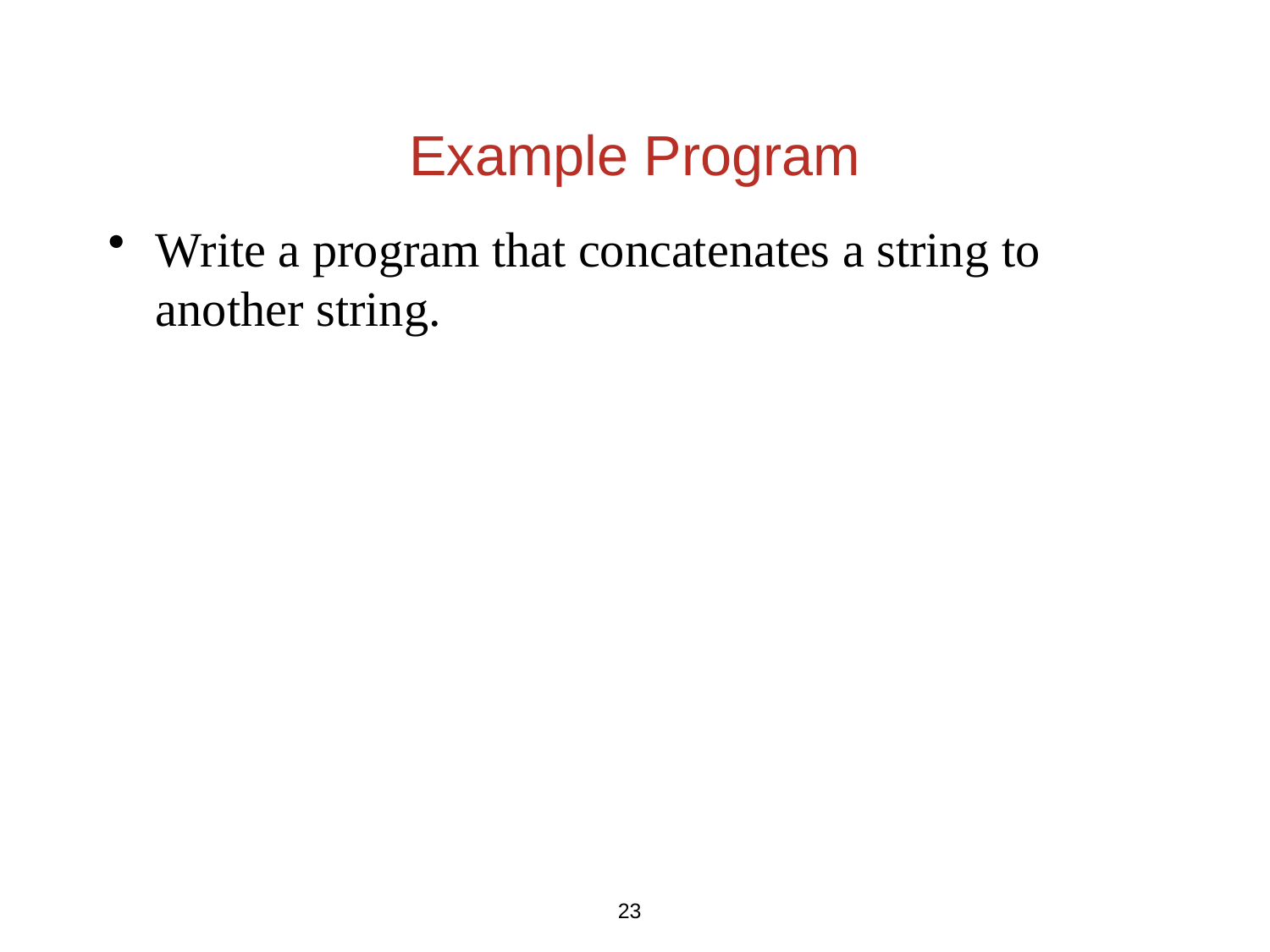

# Example Program
Write a program that concatenates a string to another string.

23